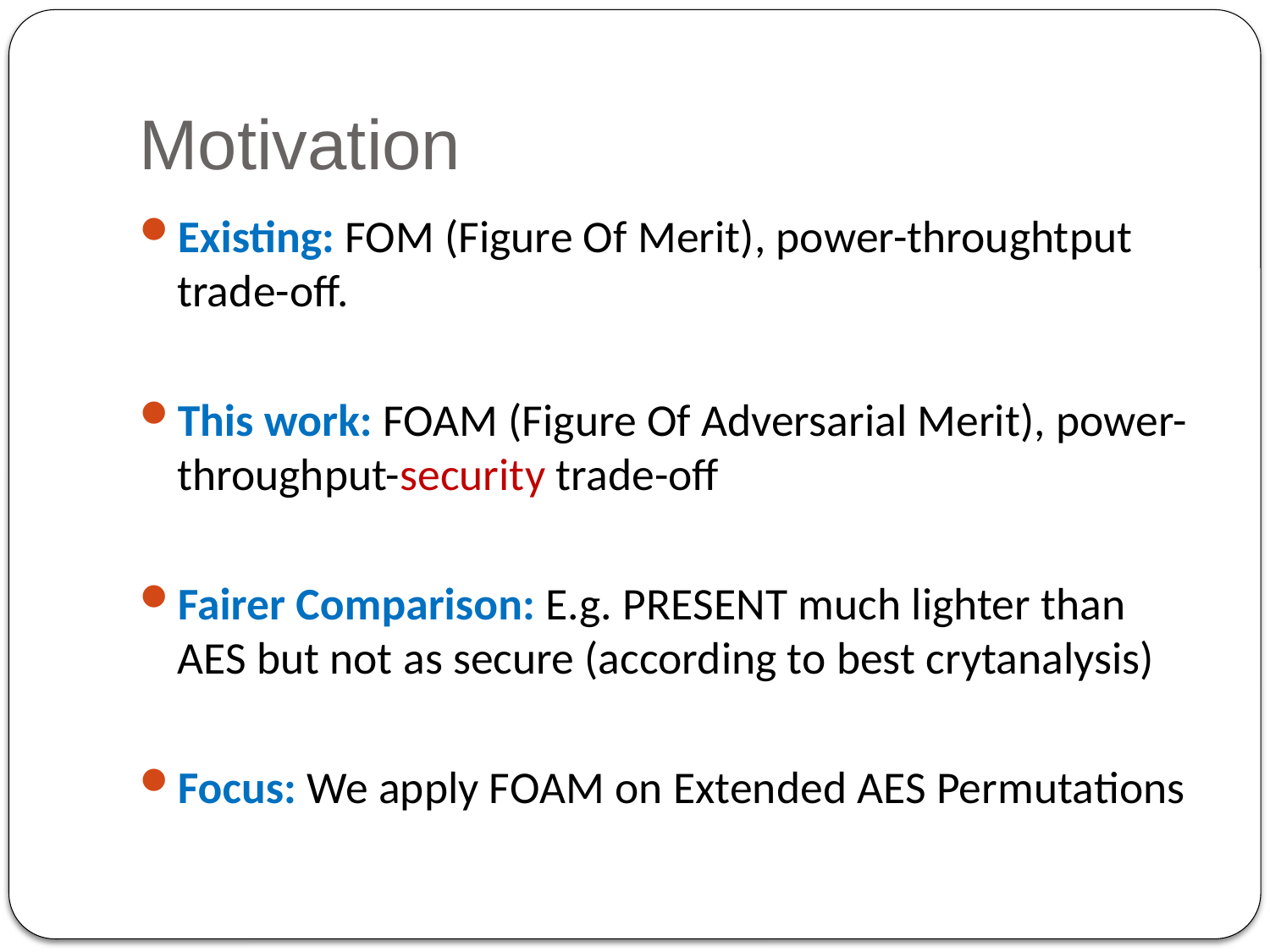

# Motivation
Existing: FOM (Figure Of Merit), power-throughtput trade-off.

This work: FOAM (Figure Of Adversarial Merit), power-throughput-security trade-off

Fairer Comparison: E.g. PRESENT much lighter than AES but not as secure (according to best crytanalysis)

Focus: We apply FOAM on Extended AES Permutations